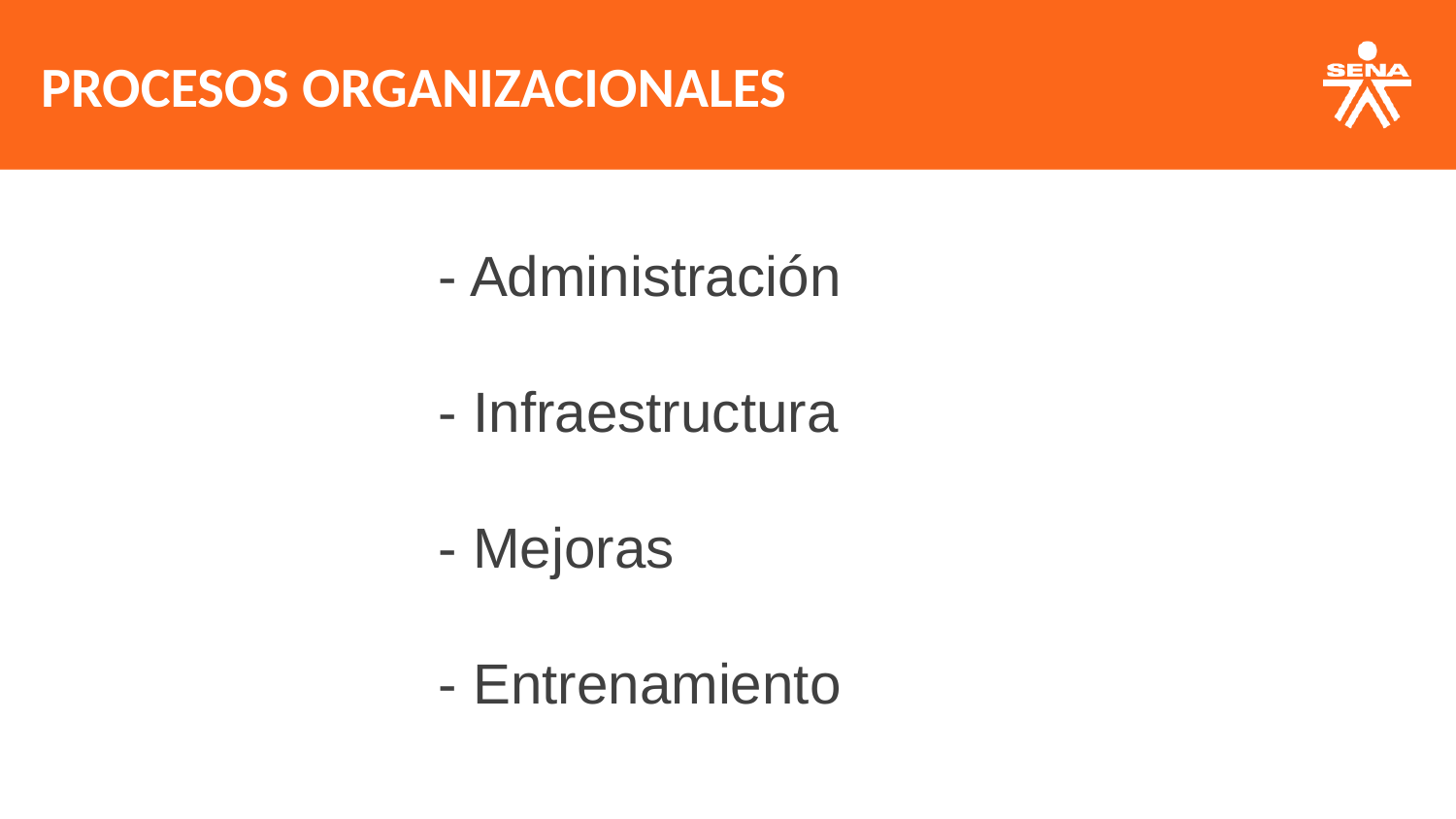

PROCESOS ORGANIZACIONALES
- Administración

- Infraestructura

- Mejoras

- Entrenamiento